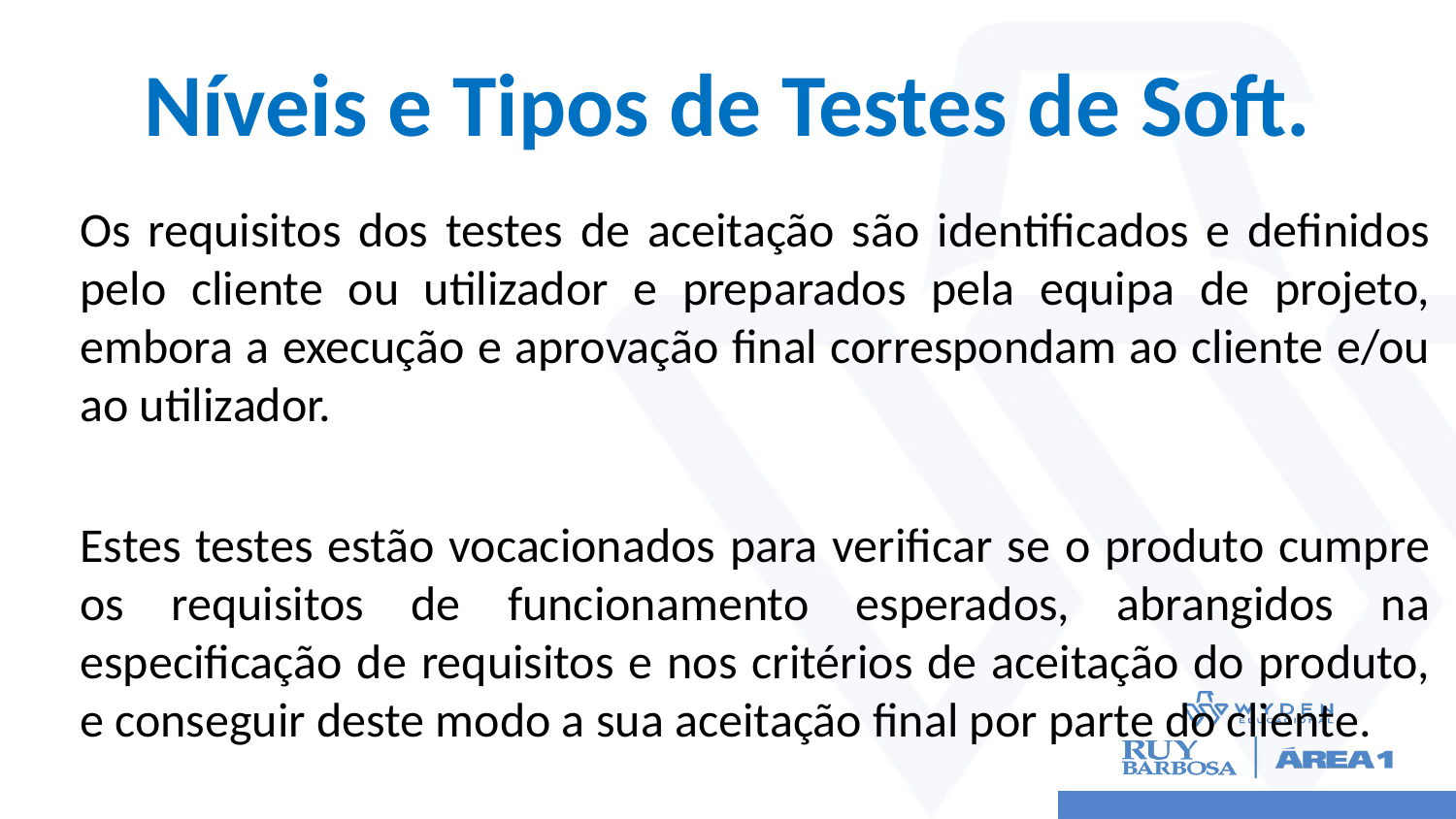

# Níveis e Tipos de Testes de Soft.
Os requisitos dos testes de aceitação são identificados e definidos pelo cliente ou utilizador e preparados pela equipa de projeto, embora a execução e aprovação final correspondam ao cliente e/ou ao utilizador.

Estes testes estão vocacionados para verificar se o produto cumpre os requisitos de funcionamento esperados, abrangidos na especificação de requisitos e nos critérios de aceitação do produto, e conseguir deste modo a sua aceitação final por parte do cliente.